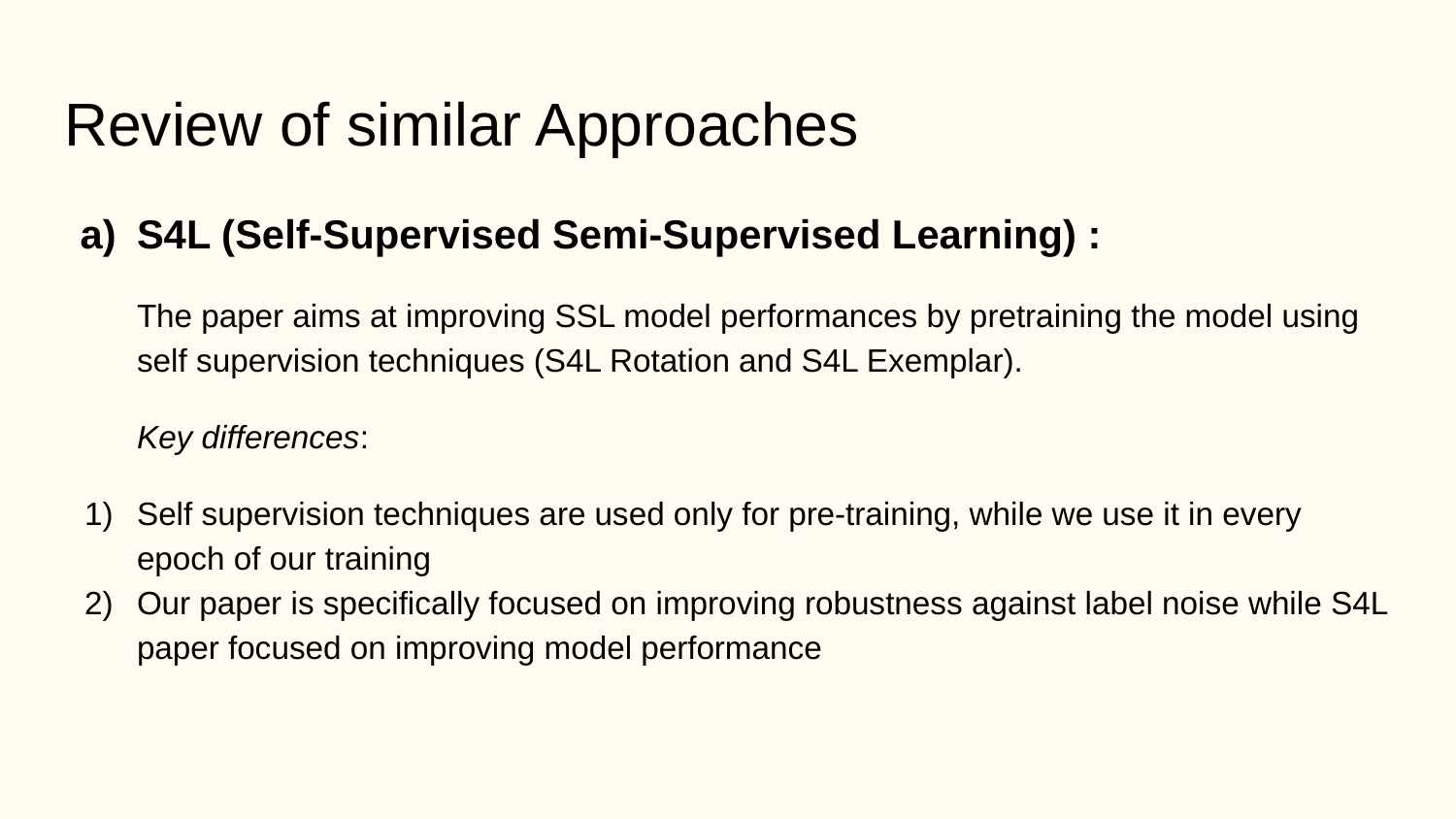

# Review of similar Approaches
S4L (Self-Supervised Semi-Supervised Learning) :
The paper aims at improving SSL model performances by pretraining the model using self supervision techniques (S4L Rotation and S4L Exemplar).
Key differences:
Self supervision techniques are used only for pre-training, while we use it in every epoch of our training
Our paper is specifically focused on improving robustness against label noise while S4L paper focused on improving model performance